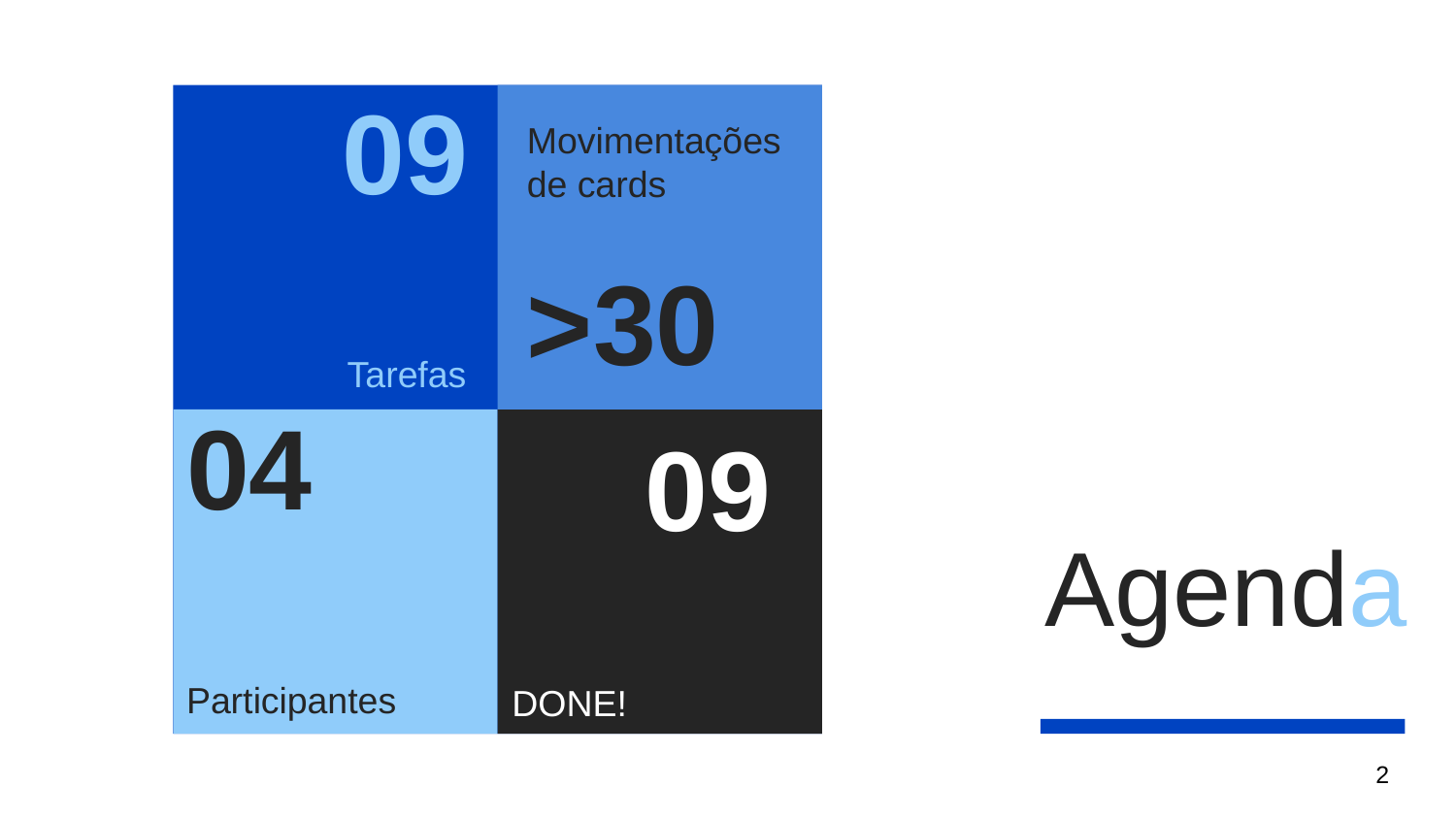

09
Movimentações de cards

>30
Tarefas
04
09
# Agenda
DONE!
Participantes

2